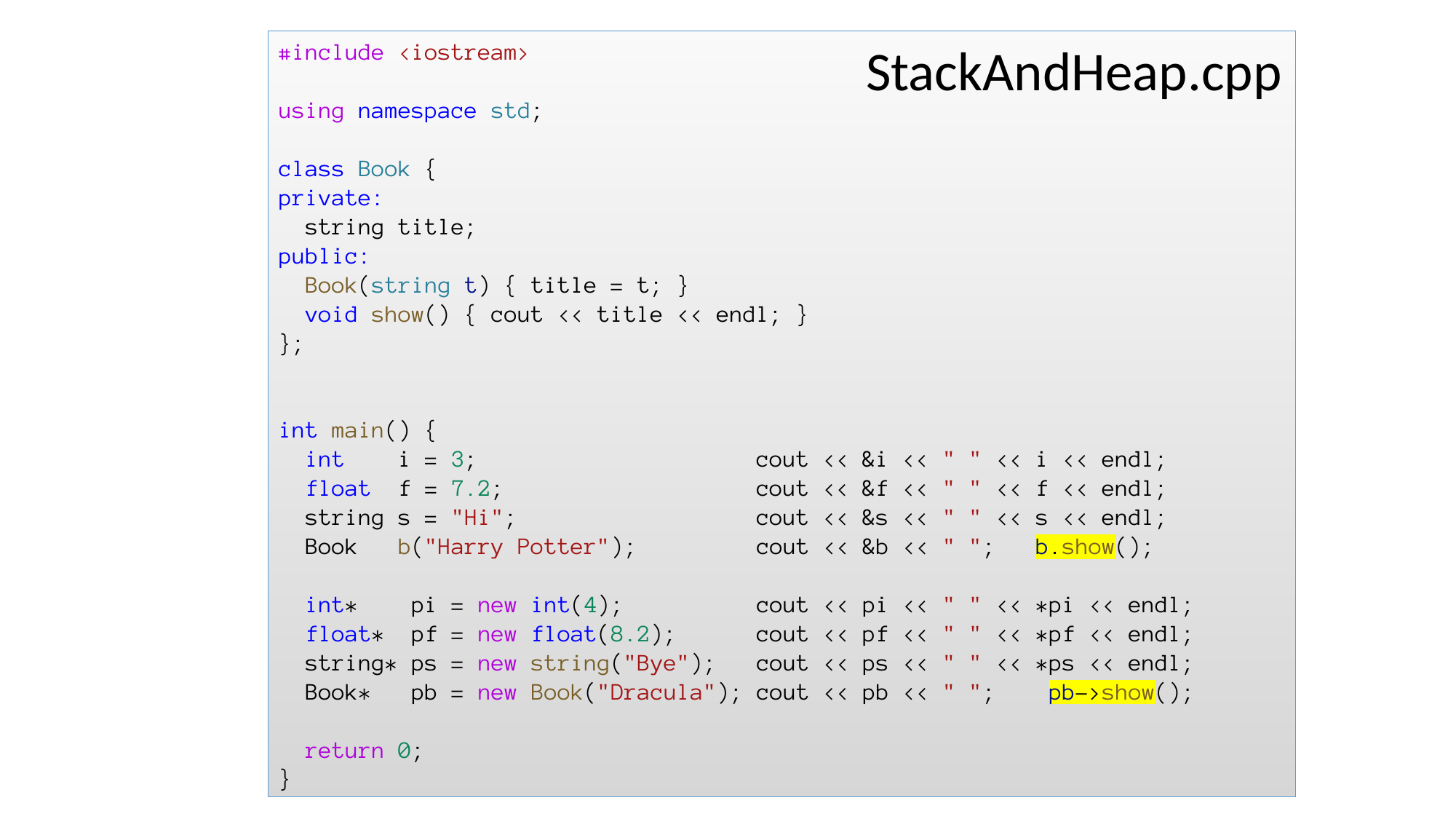

#include <iostream>
using namespace std;
class Book {
private:
  string title;
public:
  Book(string t) { title = t; }
  void show() { cout << title << endl; }
};
int main() {
  int    i = 3;                     cout << &i << " " << i << endl;
  float  f = 7.2;                   cout << &f << " " << f << endl;
  string s = "Hi";                  cout << &s << " " << s << endl;
  Book   b("Harry Potter");         cout << &b << " ";   b.show();
  int*    pi = new int(4);          cout << pi << " " << *pi << endl;
  float*  pf = new float(8.2);      cout << pf << " " << *pf << endl;
  string* ps = new string("Bye");   cout << ps << " " << *ps << endl;
  Book*   pb = new Book("Dracula"); cout << pb << " ";    pb->show();
  return 0;
}
StackAndHeap.cpp